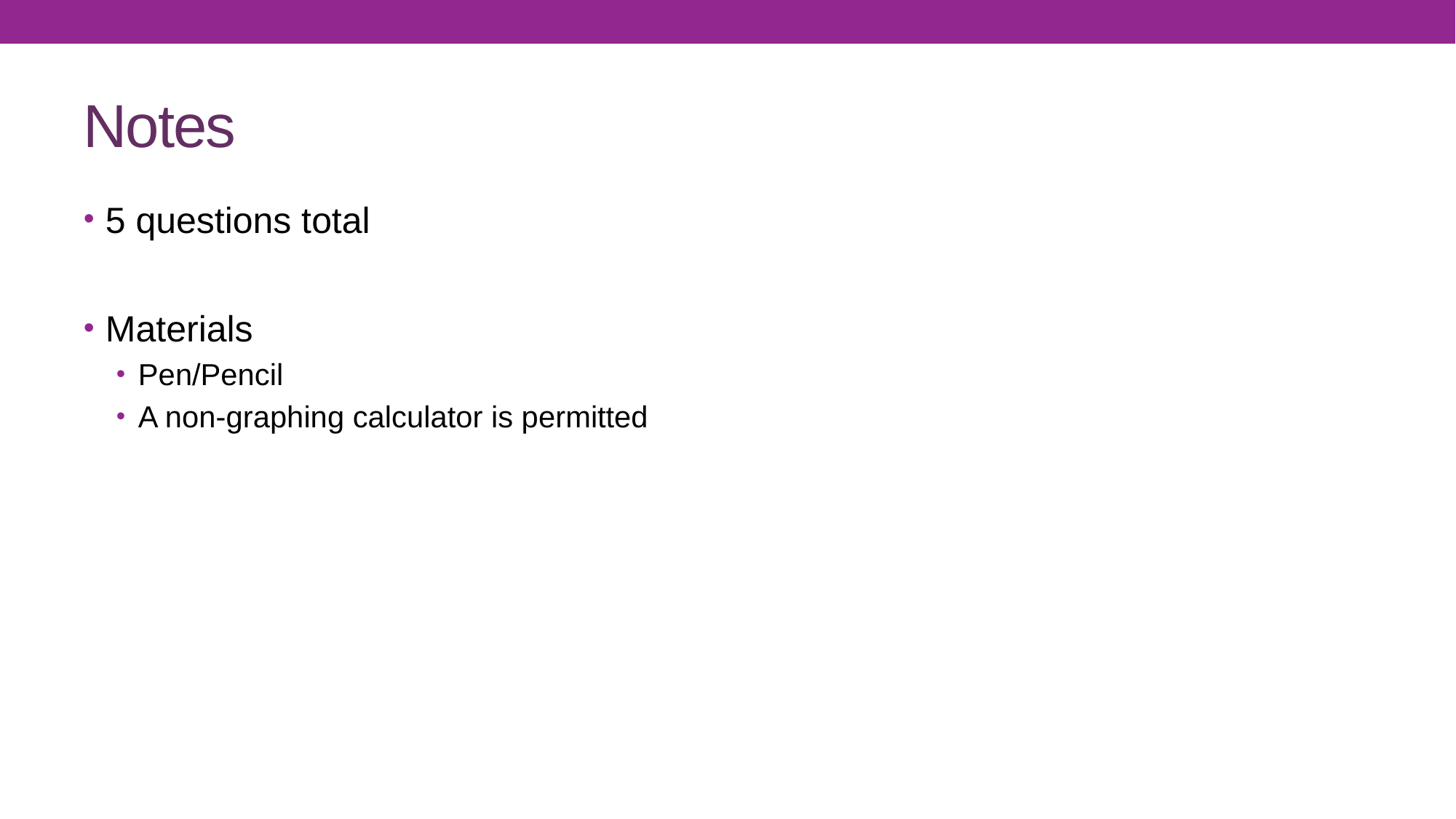

# Notes
5 questions total

Materials
Pen/Pencil
A non-graphing calculator is permitted